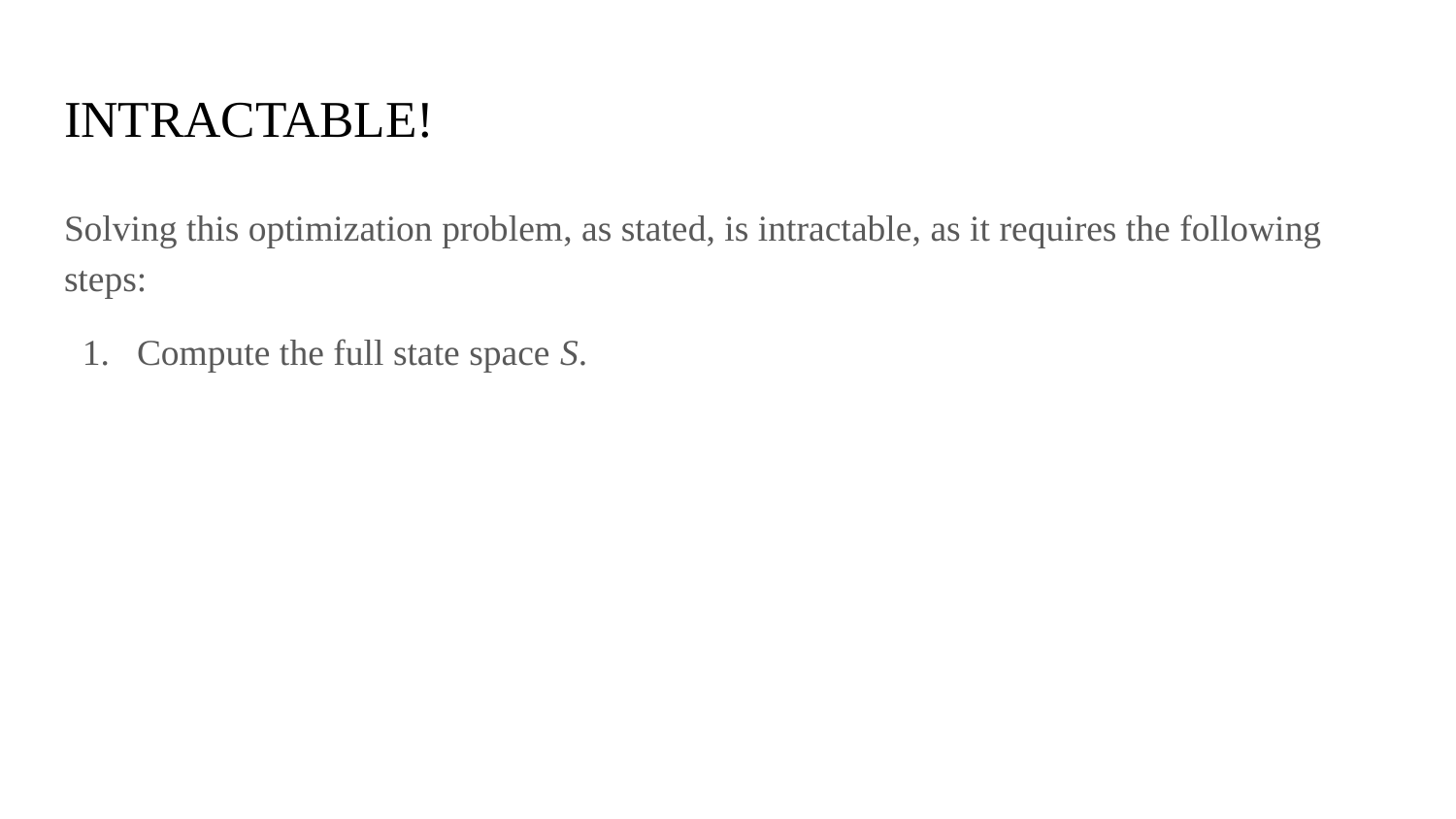

# INTRACTABLE!
Solving this optimization problem, as stated, is intractable, as it requires the following steps:
Compute the full state space S.